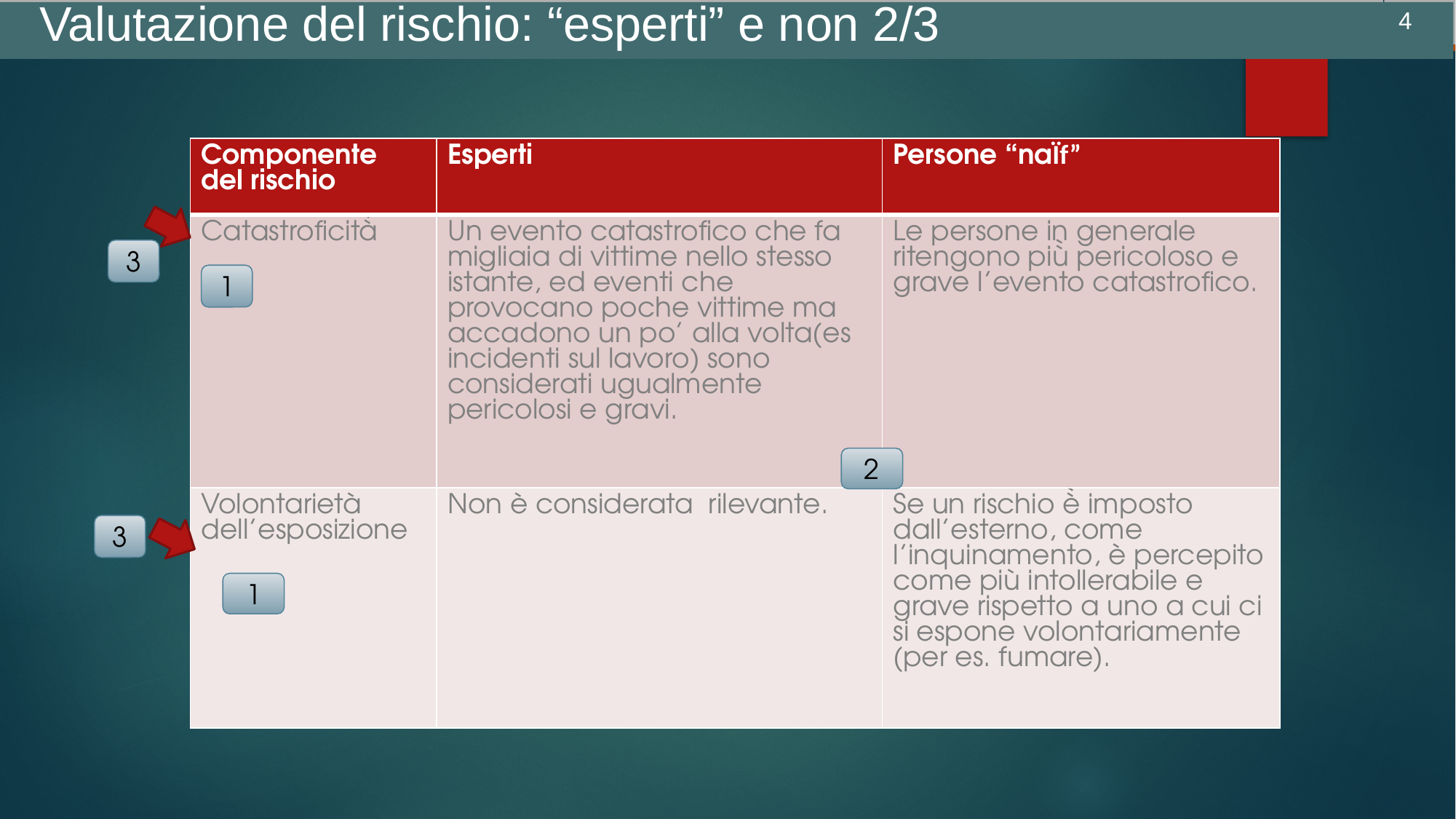

Valutazione del rischio: “esperti” e non 2/3
4
Valutazione del rischio: “esperti” e non 2/3
Immagine

La tabella compare vuota in apertura di schermata, eccetto le intestazioni già presenti dalla precedente

| Componente del rischio | Esperti | Persone “naÏf” |
| --- | --- | --- |
| Catastroficità̀ | Un evento catastrofico che fa migliaia di vittime nello stesso istante, ed eventi che provocano poche vittime ma accadono un po’ alla volta(es incidenti sul lavoro) sono considerati ugualmente pericolosi e gravi. | Le persone in generale ritengono più̀ pericoloso e grave l’evento catastrofico. |
| Volontarietà dell’esposizione | Non è considerata rilevante. | Se un rischio è̀ imposto dall’esterno, come l’inquinamento, è percepito come più intollerabile e grave rispetto a uno a cui ci si espone volontariamente (per es. fumare). |

3
1
2
3

1